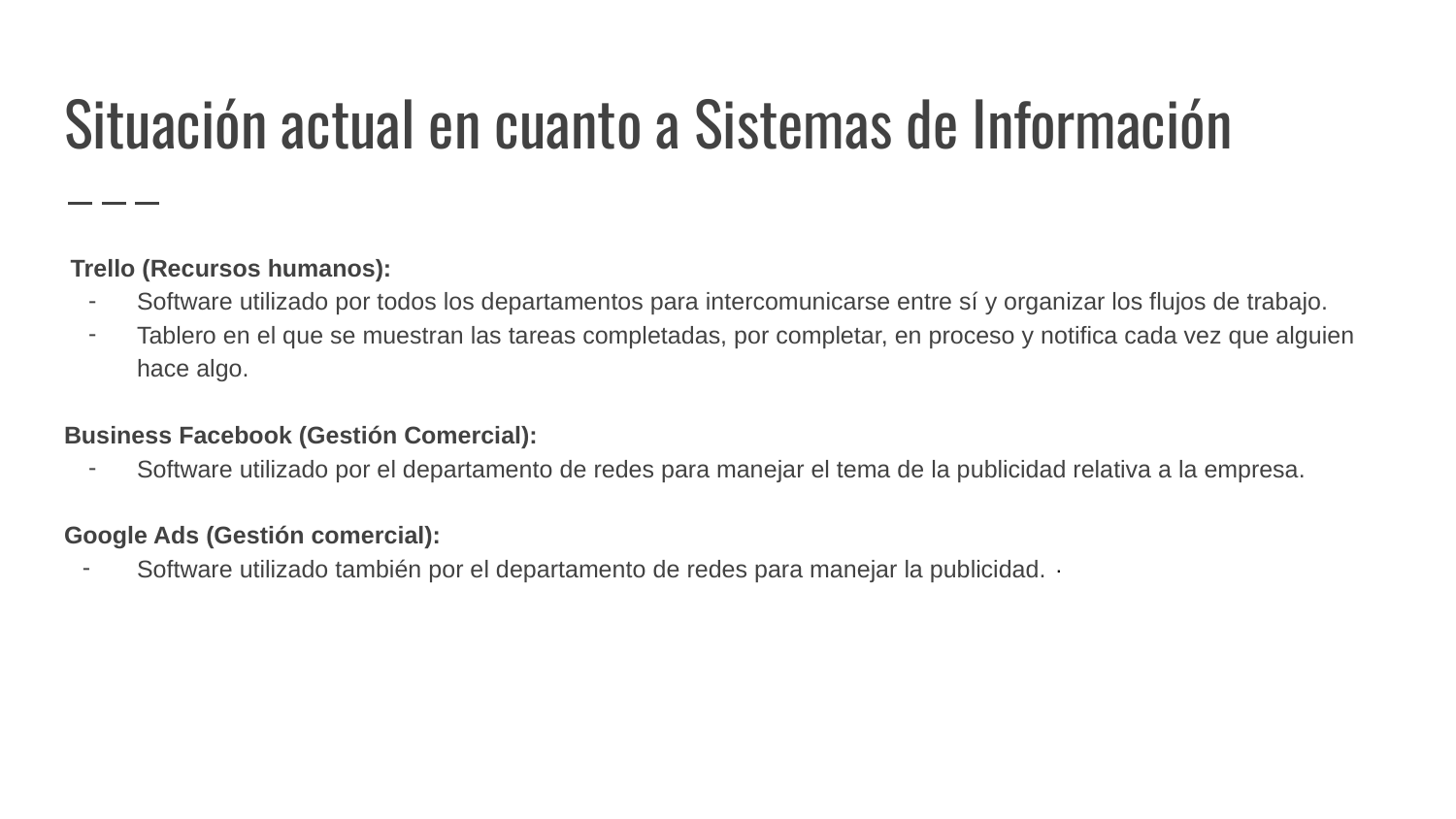

# Situación actual en cuanto a Sistemas de Información
 Trello (Recursos humanos):
Software utilizado por todos los departamentos para intercomunicarse entre sí y organizar los flujos de trabajo.
Tablero en el que se muestran las tareas completadas, por completar, en proceso y notifica cada vez que alguien hace algo.

Business Facebook (Gestión Comercial):
Software utilizado por el departamento de redes para manejar el tema de la publicidad relativa a la empresa.

Google Ads (Gestión comercial):
Software utilizado también por el departamento de redes para manejar la publicidad. ·